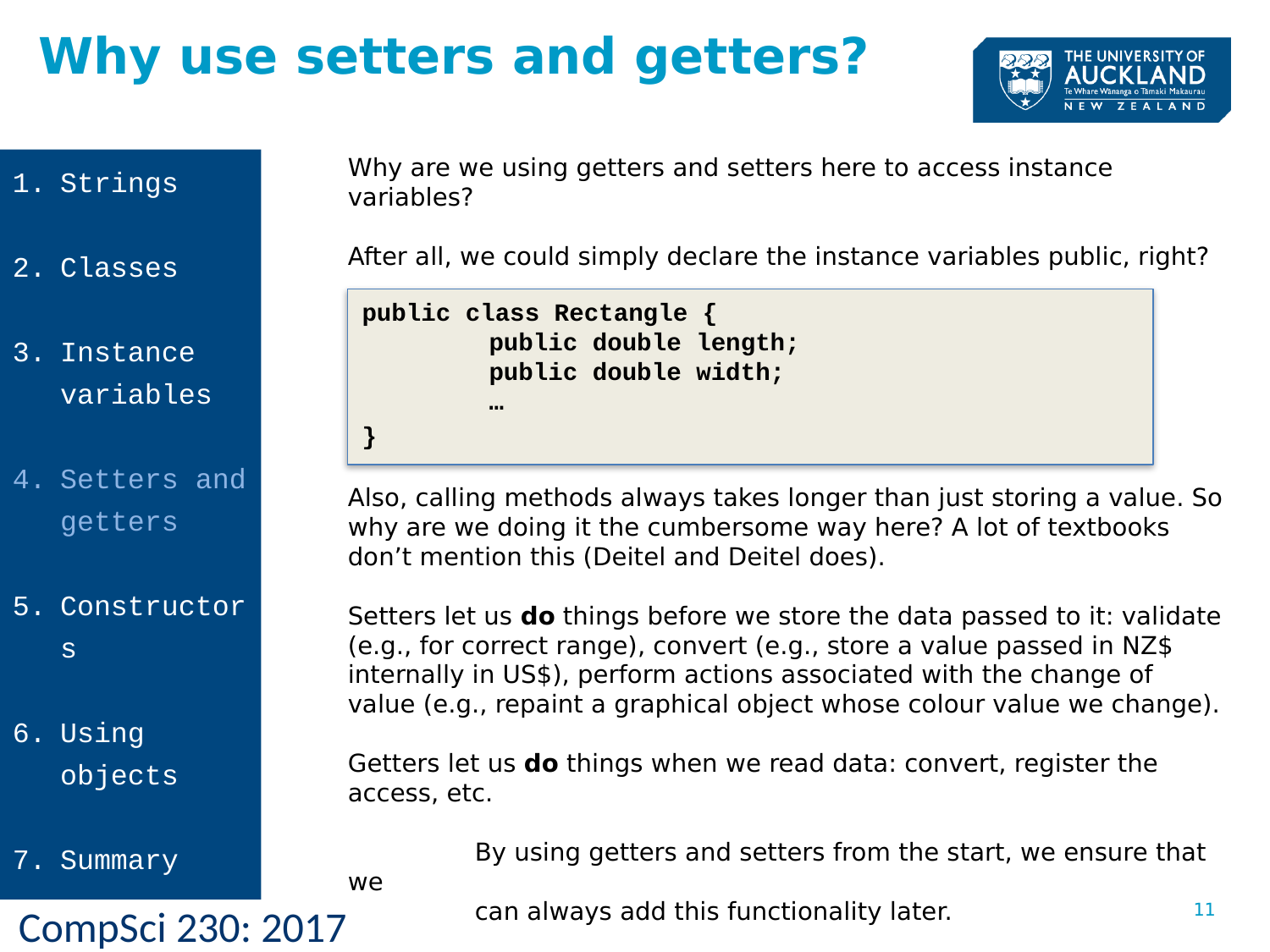

Why use setters and getters?
Why are we using getters and setters here to access instance variables?

After all, we could simply declare the instance variables public, right?

Also, calling methods always takes longer than just storing a value. So why are we doing it the cumbersome way here? A lot of textbooks don’t mention this (Deitel and Deitel does).

Setters let us do things before we store the data passed to it: validate (e.g., for correct range), convert (e.g., store a value passed in NZ$ internally in US$), perform actions associated with the change of value (e.g., repaint a graphical object whose colour value we change).

Getters let us do things when we read data: convert, register the access, etc.

	By using getters and setters from the start, we ensure that we
	can always add this functionality later.

Strings
Classes
Instance variables
Setters and getters
Constructors
Using objects
Summary

public class Rectangle {
	public double length;
	public double width;
	…
}
11